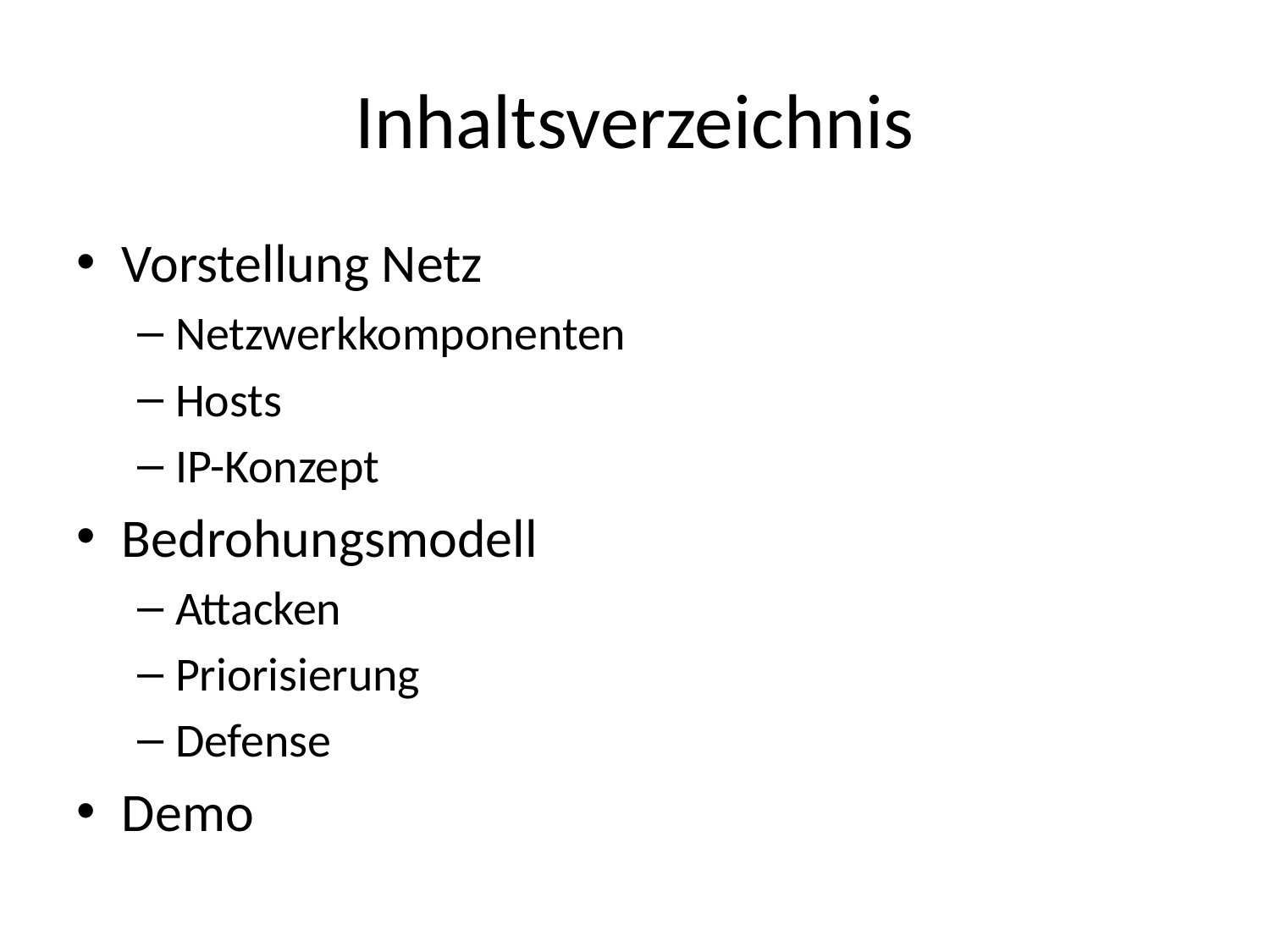

# Inhaltsverzeichnis
Vorstellung Netz
Netzwerkkomponenten
Hosts
IP-Konzept
Bedrohungsmodell
Attacken
Priorisierung
Defense
Demo